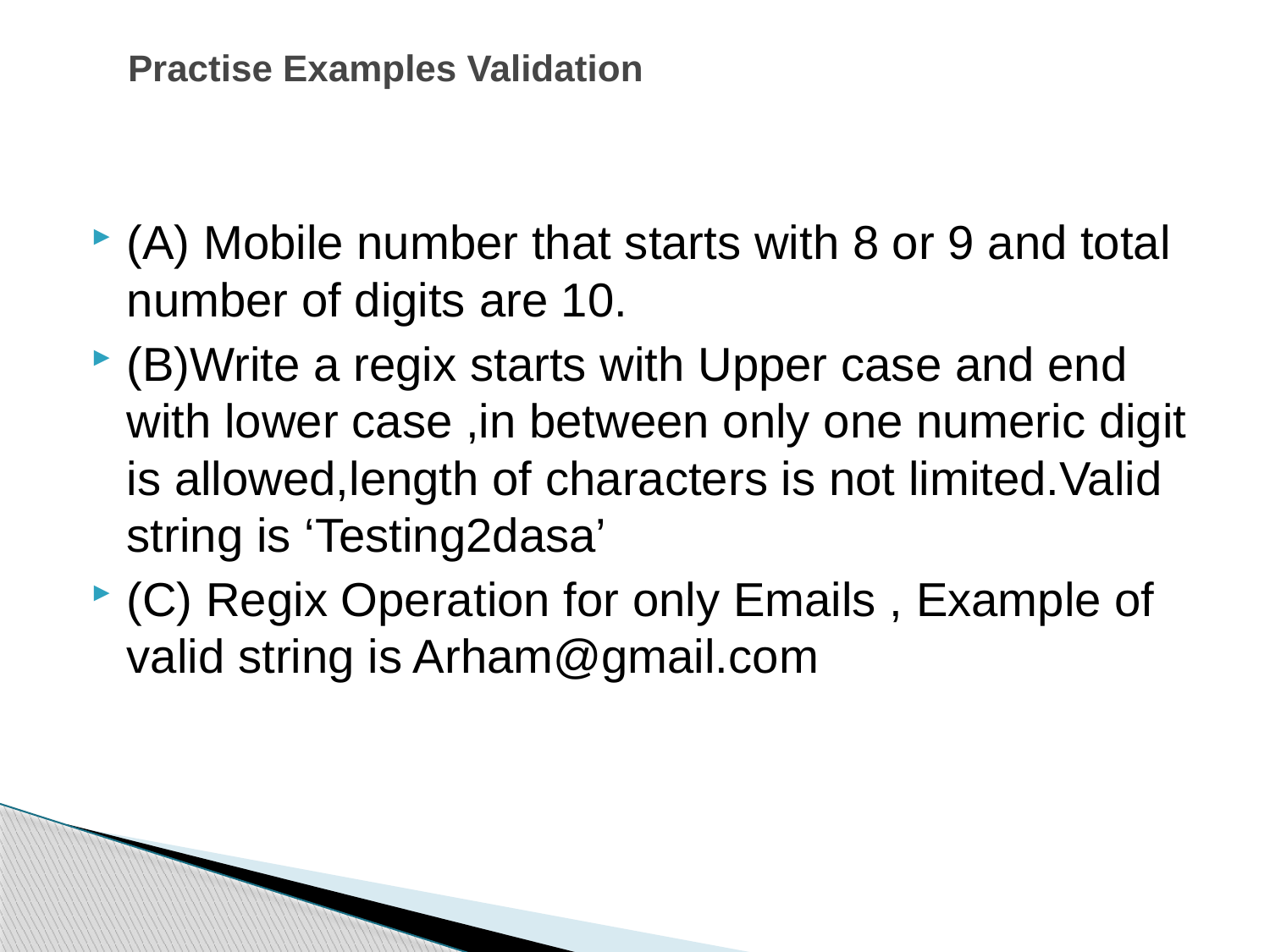

# Practise Examples Validation
(A) Mobile number that starts with 8 or 9 and total number of digits are 10.
(B)Write a regix starts with Upper case and end with lower case ,in between only one numeric digit is allowed,length of characters is not limited.Valid string is ‘Testing2dasa’
(C) Regix Operation for only Emails , Example of valid string is Arham@gmail.com